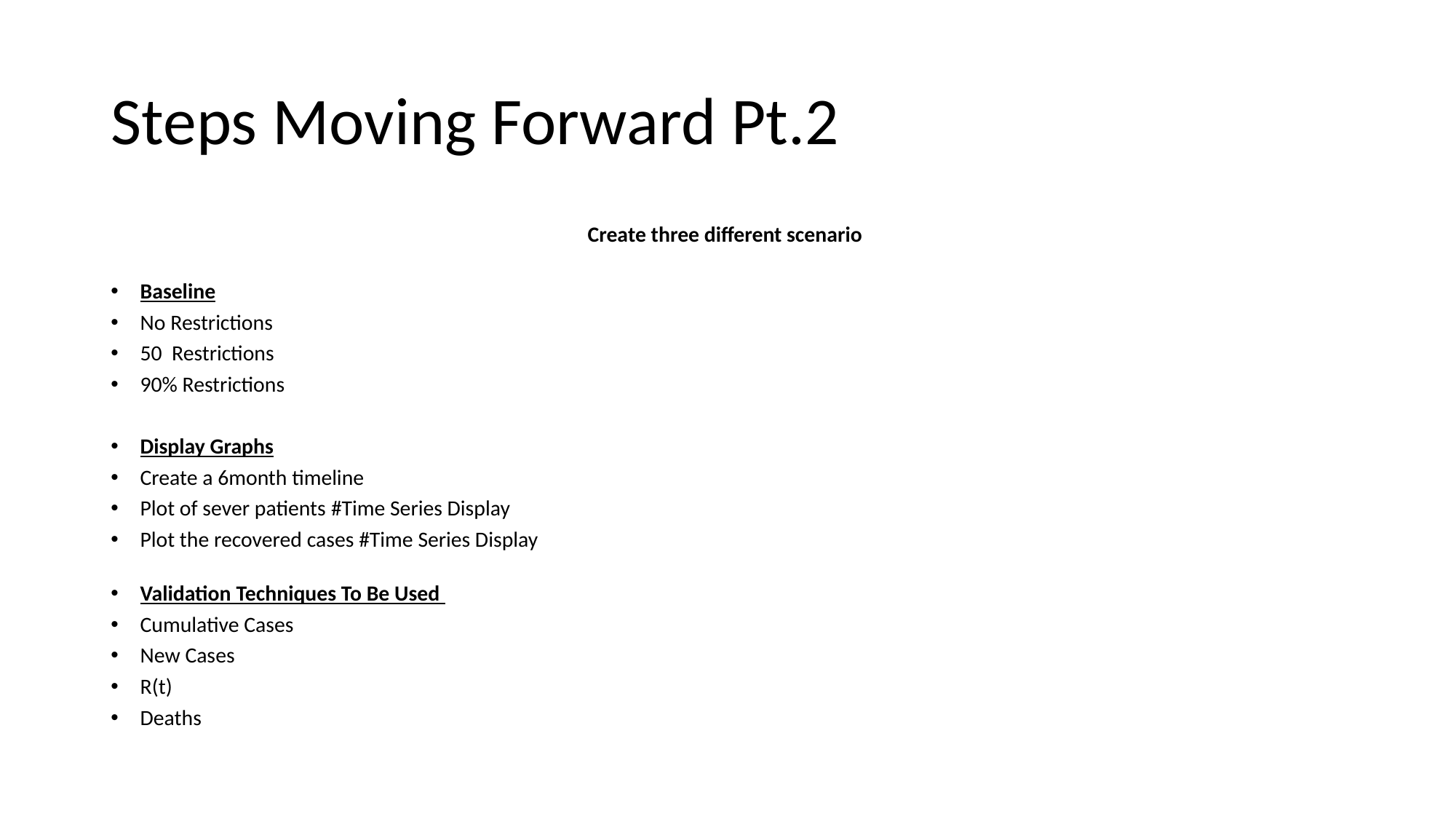

# Steps Moving Forward Pt.2
Create three different scenario
Baseline
No Restrictions
50  Restrictions
90% Restrictions

Display Graphs
Create a 6month timeline
Plot of sever patients #Time Series Display
Plot the recovered cases #Time Series Display
Validation Techniques To Be Used
Cumulative Cases
New Cases
R(t)
Deaths